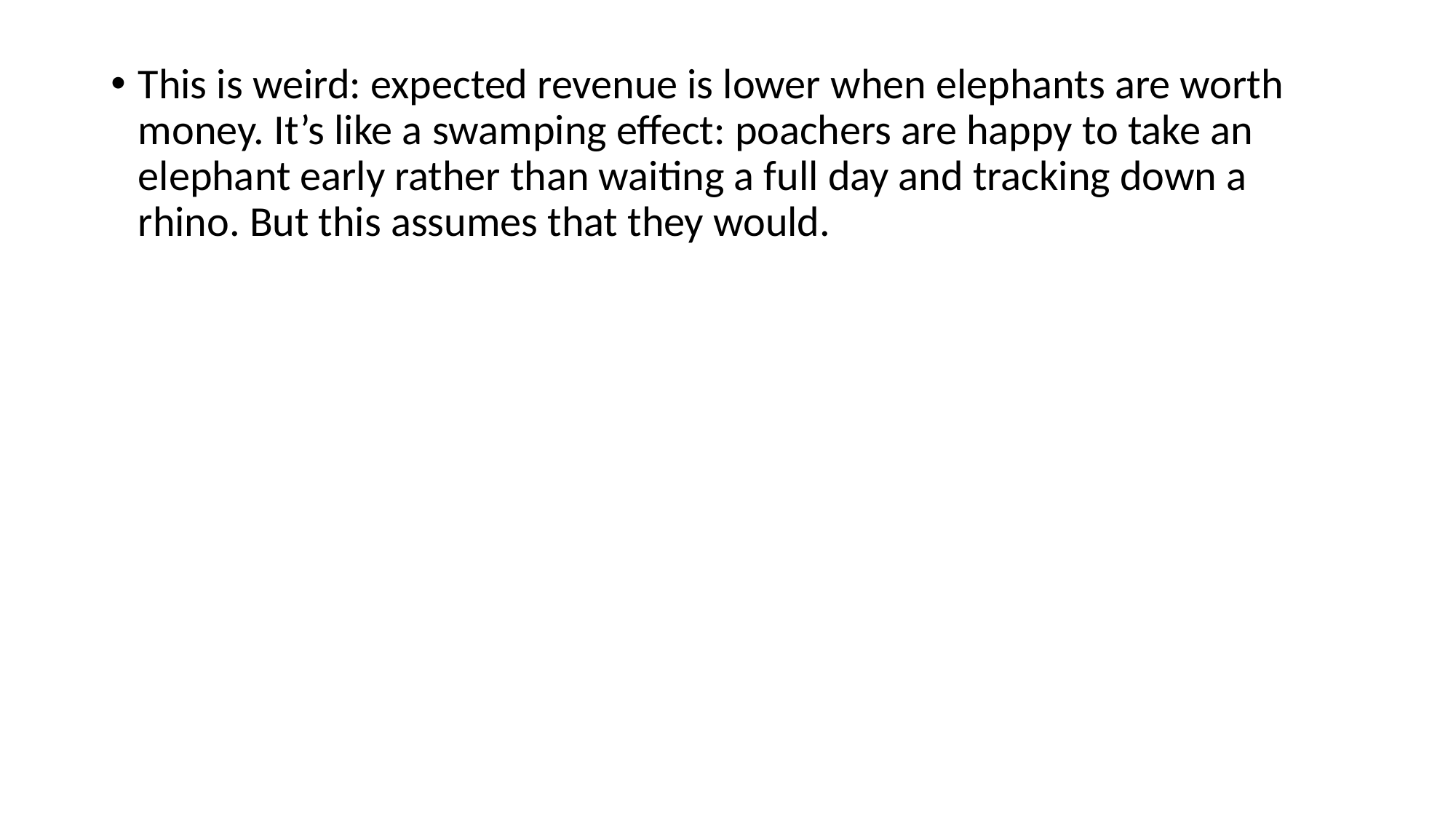

This is weird: expected revenue is lower when elephants are worth money. It’s like a swamping effect: poachers are happy to take an elephant early rather than waiting a full day and tracking down a rhino. But this assumes that they would.